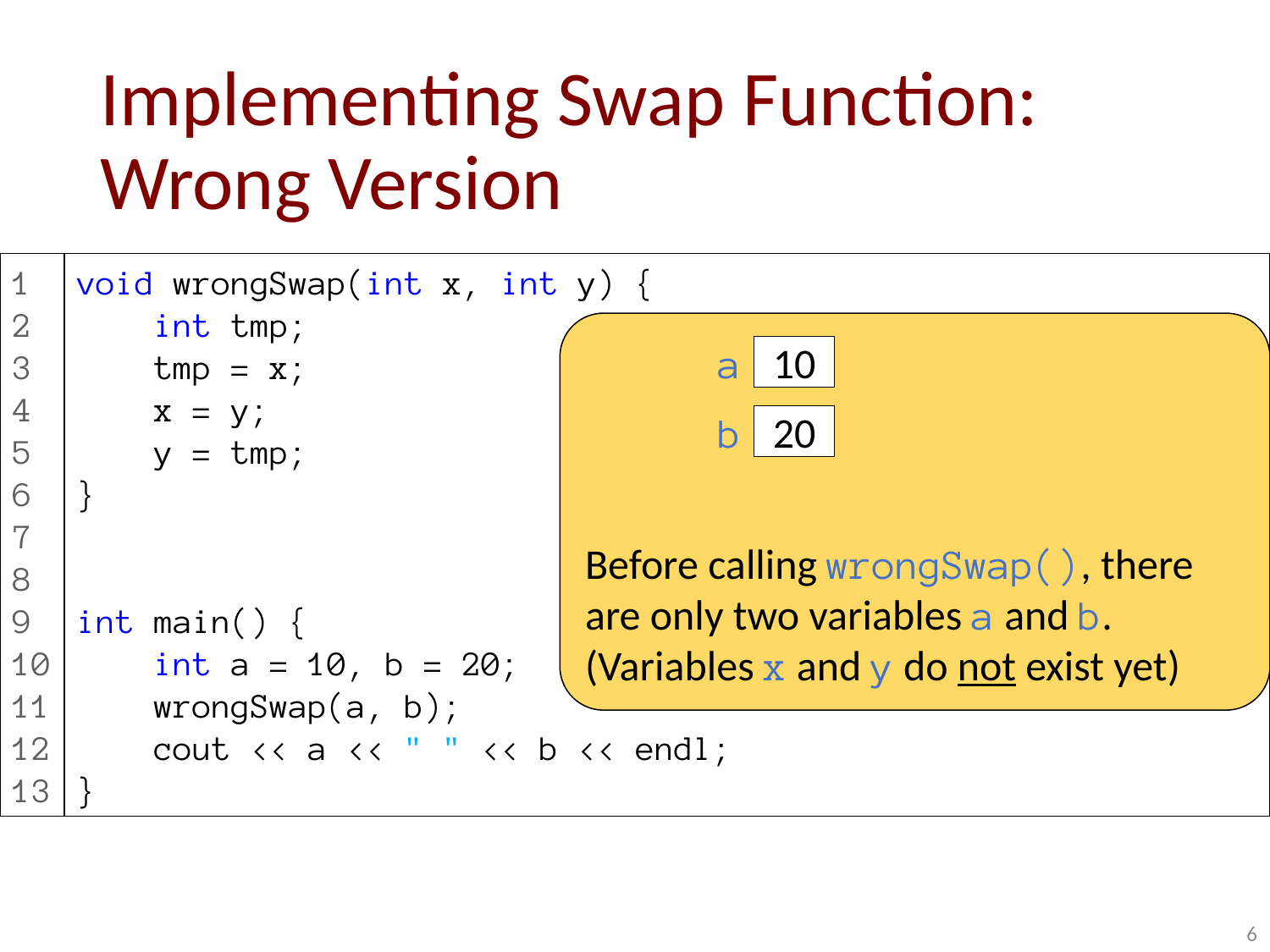

# Implementing Swap Function: Wrong Version
1
2
3
4
5
6
7
8
9
10
11
12
13
void wrongSwap(int x, int y) {
    int tmp;
    tmp = x;
    x = y;
    y = tmp;
}

int main() {
    int a = 10, b = 20;
    wrongSwap(a, b);
    cout << a << " " << b << endl;
}

Before calling wrongSwap(), there are only two variables a and b. (Variables x and y do not exist yet)
a
10
b
20
6